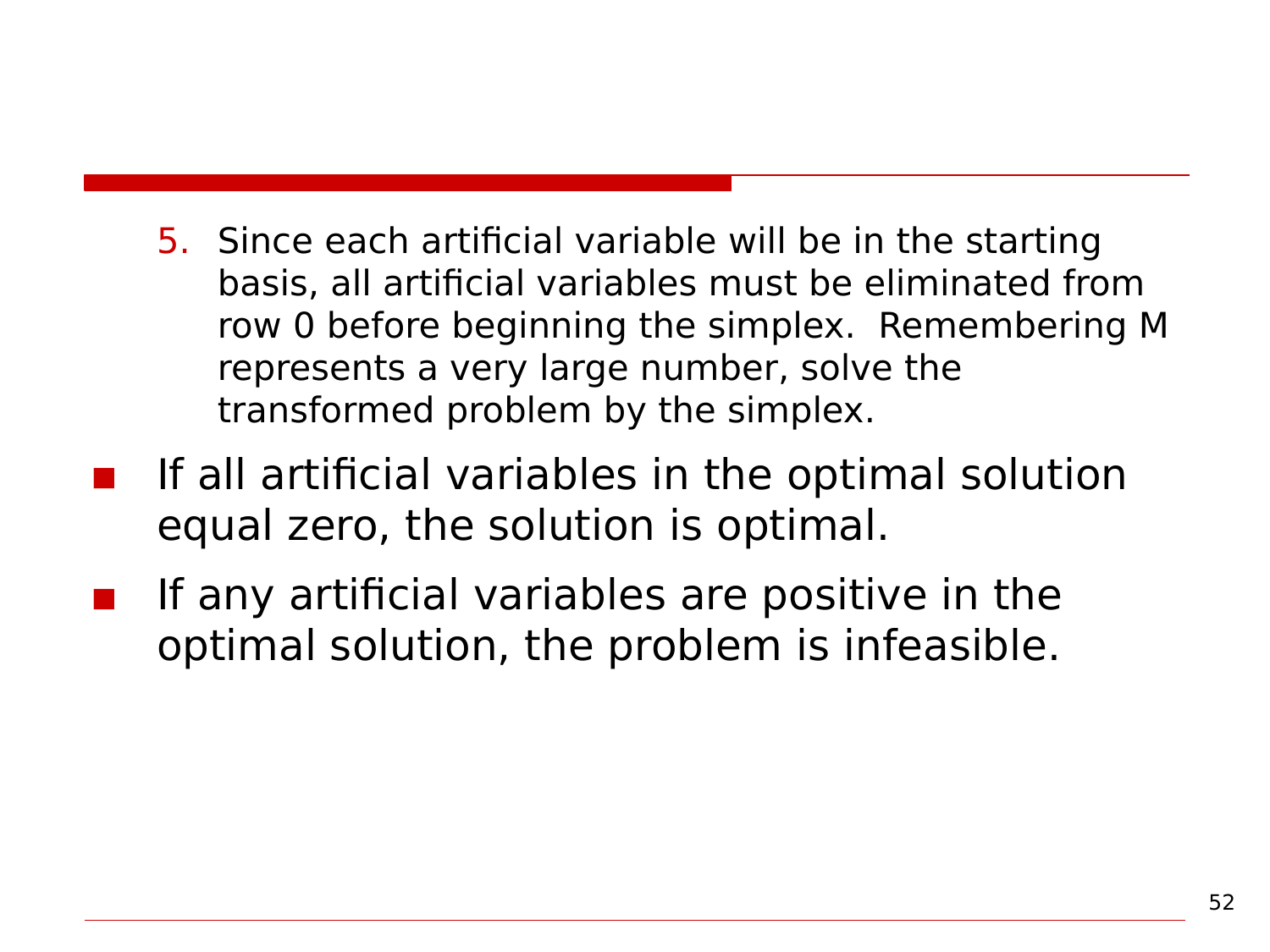

#
Since each artificial variable will be in the starting basis, all artificial variables must be eliminated from row 0 before beginning the simplex.  Remembering M represents a very large number, solve the transformed problem by the simplex.
If all artificial variables in the optimal solution equal zero, the solution is optimal.
If any artificial variables are positive in the optimal solution, the problem is infeasible.